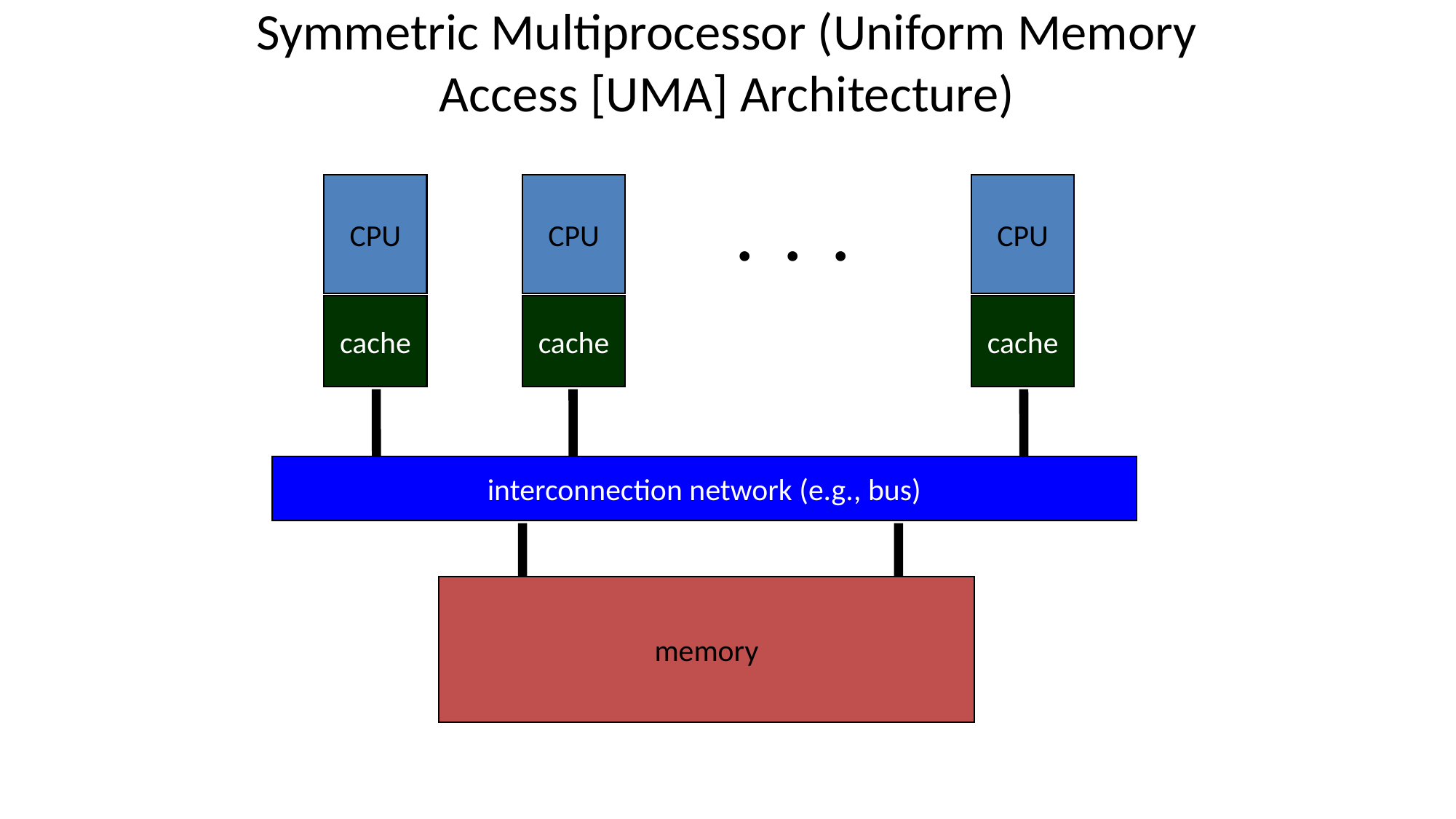

# Symmetric Multiprocessor (Uniform Memory Access [UMA] Architecture)
CPU
CPU
CPU
.  .  .
cache
cache
cache

interconnection network (e.g., bus)

memory